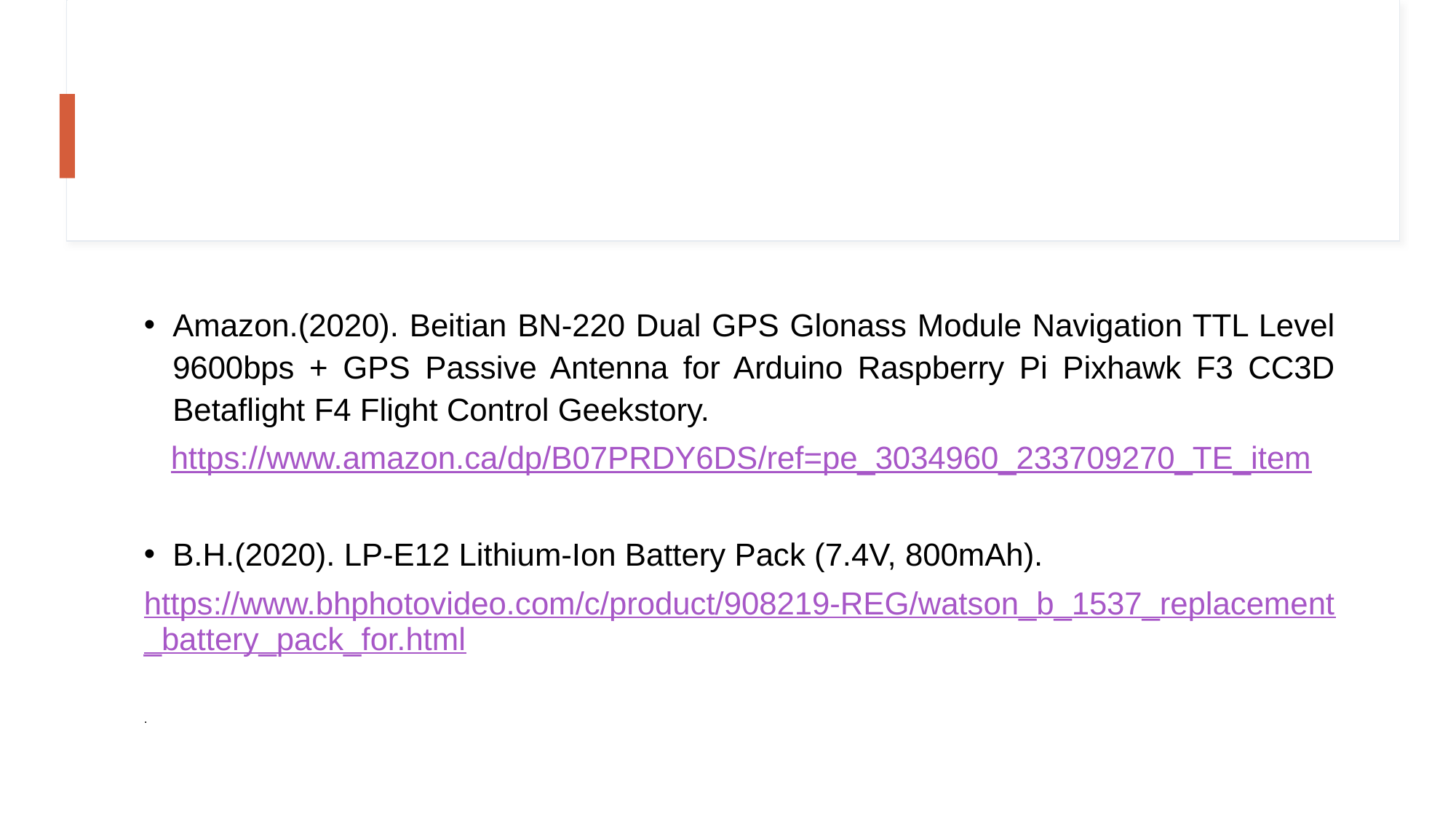

#
Amazon.(2020). Beitian BN-220 Dual GPS Glonass Module Navigation TTL Level 9600bps + GPS Passive Antenna for Arduino Raspberry Pi Pixhawk F3 CC3D Betaflight F4 Flight Control Geekstory.
   https://www.amazon.ca/dp/B07PRDY6DS/ref=pe_3034960_233709270_TE_item

B.H.(2020). LP-E12 Lithium-Ion Battery Pack (7.4V, 800mAh).
https://www.bhphotovideo.com/c/product/908219-REG/watson_b_1537_replacement_battery_pack_for.html

.